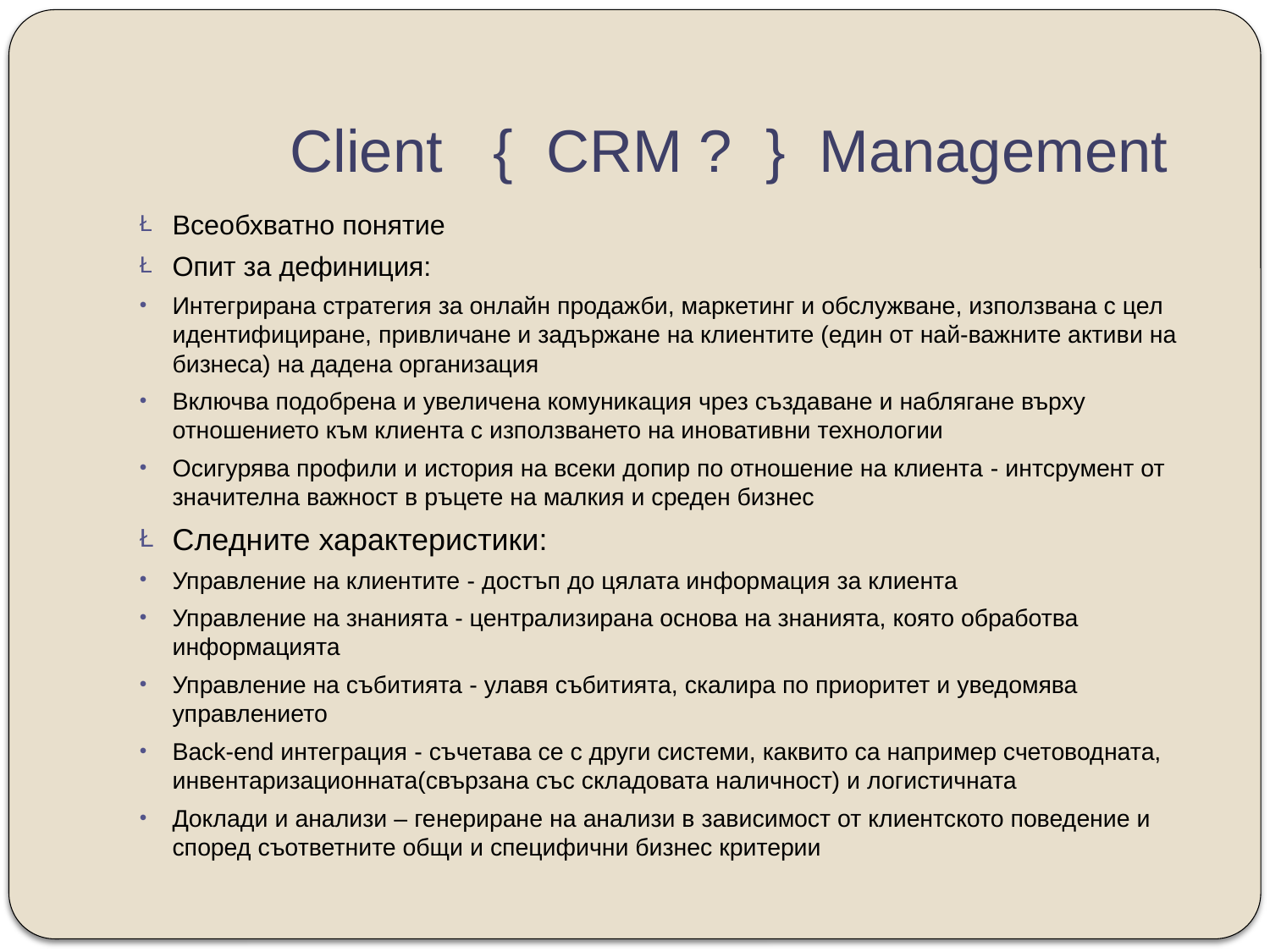

# Client   {  CRM ?  }  Management
Всеобхватно понятие
Опит за дефиниция:
Интегрирана стратегия за онлайн продажби, маркетинг и обслужване, използвана с цел идентифициране, привличане и задържане на клиентите (един от най-важните активи на бизнеса) на дадена организация
Включва подобрена и увеличена комуникация чрез създаване и наблягане върху отношението към клиента с използването на иновативни технологии
Осигурява профили и история на всеки допир по отношение на клиента - интсрумент от значителна важност в ръцете на малкия и среден бизнес
Следните характеристики:
Управление на клиентите - достъп до цялата информация за клиента
Управление на знанията - централизирана основа на знанията, която обработва информацията
Управление на събитията - улавя събитията, скалира по приоритет и уведомява управлението
Back-end интеграция - съчетава се с други системи, каквито са например счетоводната, инвентаризационната(свързана със складовата наличност) и логистичната
Доклади и анализи – генериране на анализи в зависимост от клиентското поведение и според съответните общи и специфични бизнес критерии